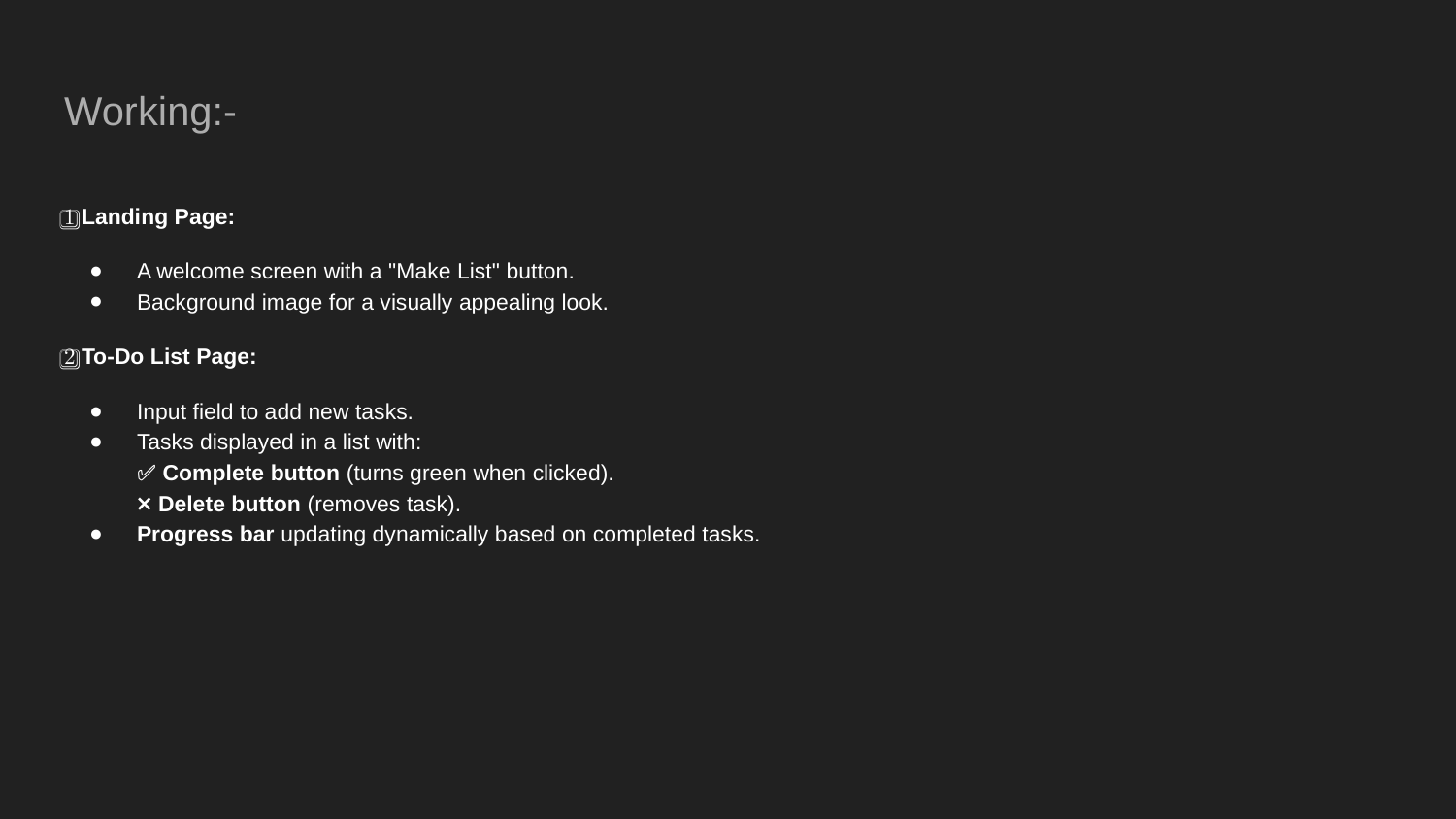

# Working:-
1️⃣ Landing Page:
A welcome screen with a "Make List" button.
Background image for a visually appealing look.
2️⃣ To-Do List Page:
Input field to add new tasks.
Tasks displayed in a list with:
✅ Complete button (turns green when clicked).
❌ Delete button (removes task).
Progress bar updating dynamically based on completed tasks.